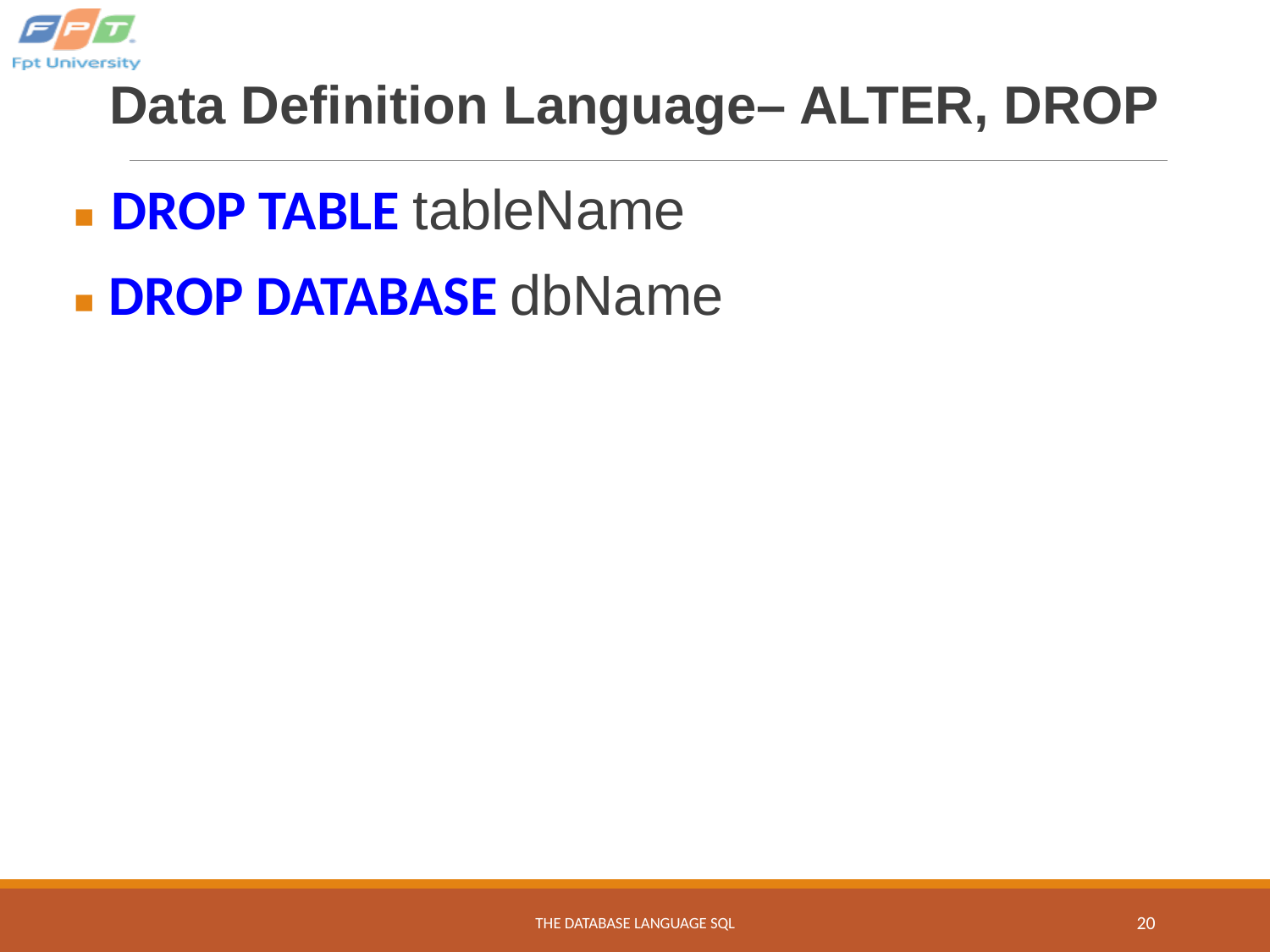

# Data Definition Language– ALTER, DROP
 DROP TABLE tableName
 DROP DATABASE dbName
THE DATABASE LANGUAGE SQL
20